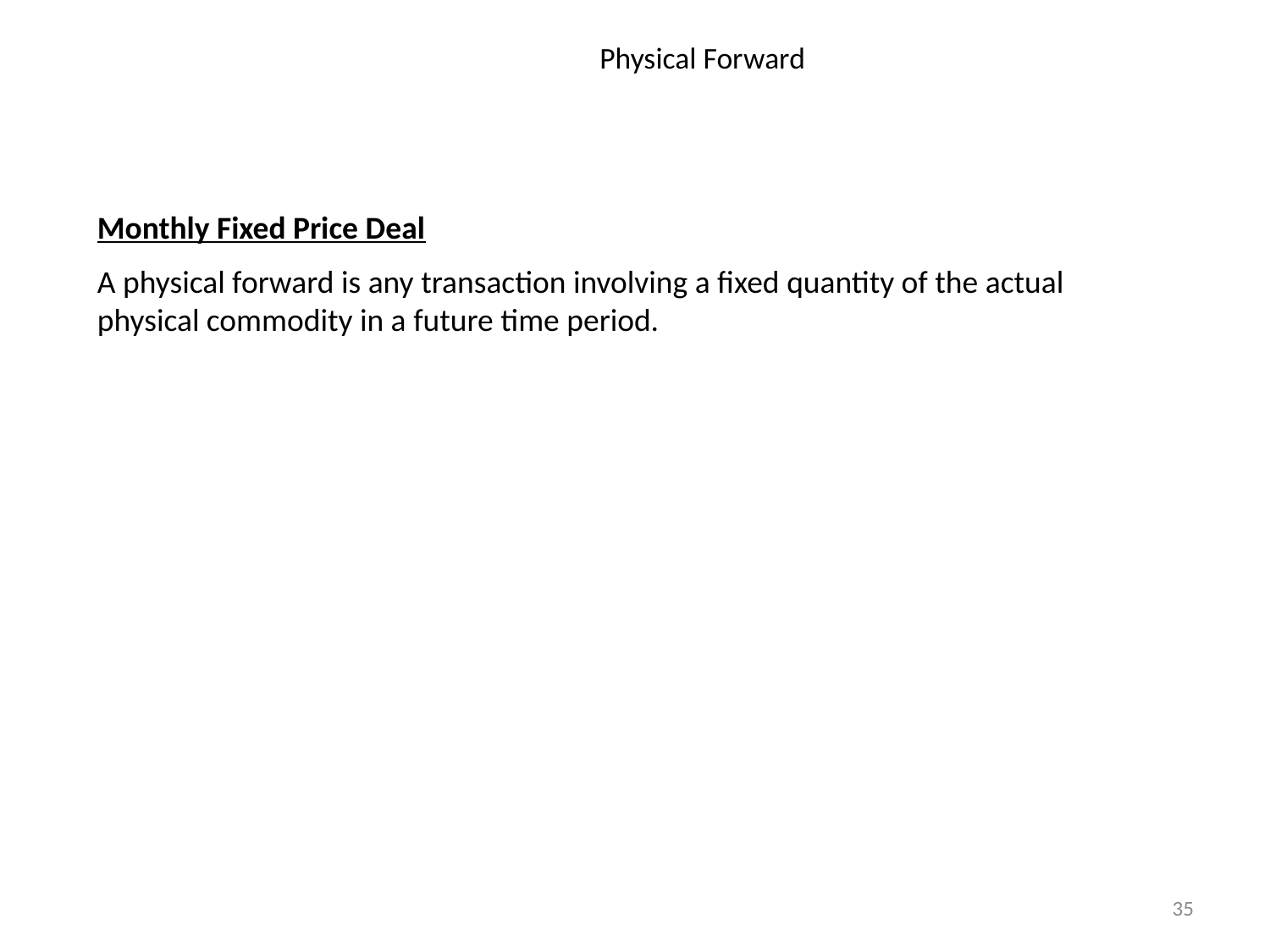

# Physical Forward
Monthly Fixed Price Deal
A physical forward is any transaction involving a fixed quantity of the actual physical commodity in a future time period.
35